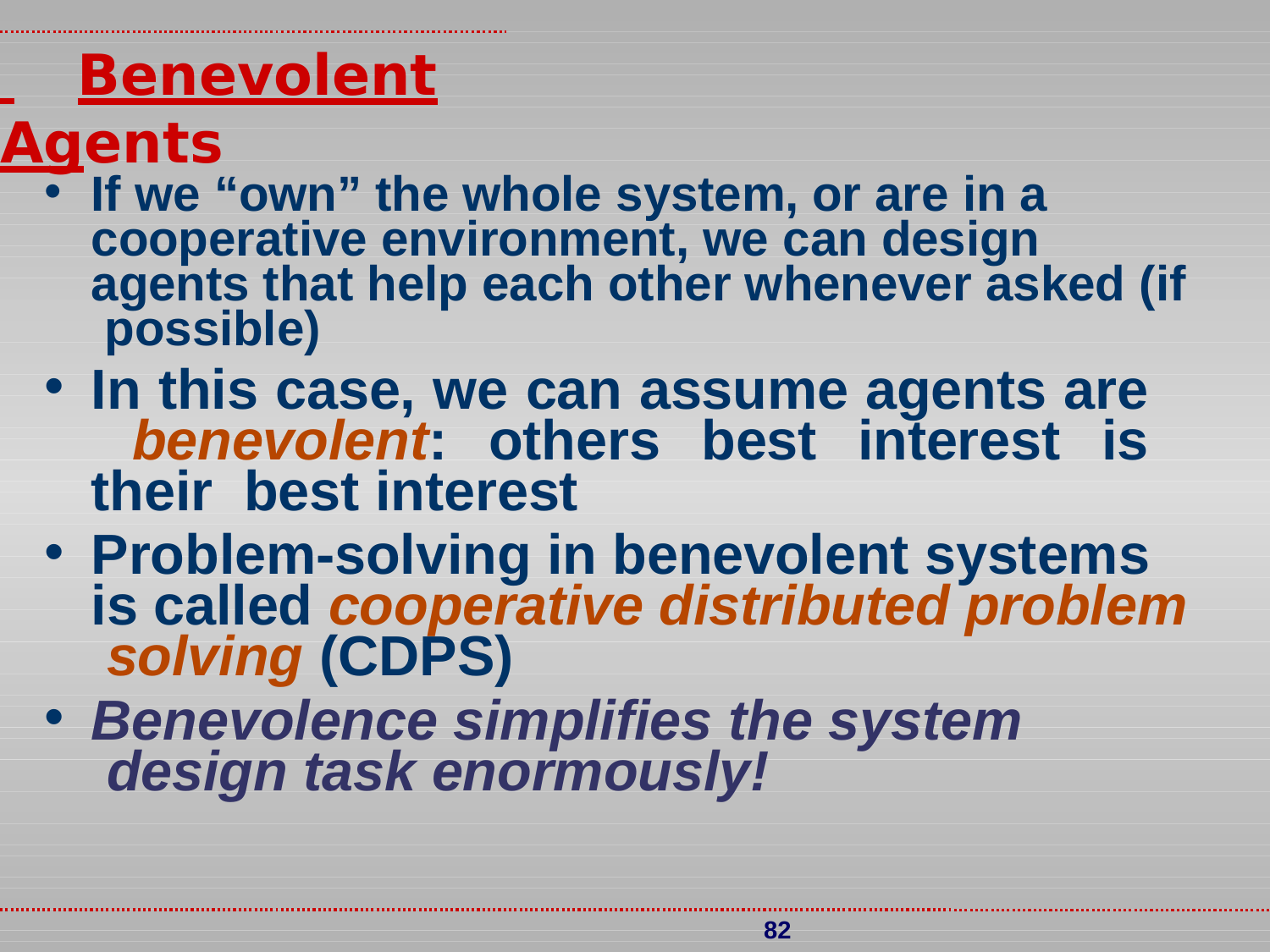

# Benevolent Agents
If we “own” the whole system, or are in a  cooperative environment, we can design  agents that help each other whenever asked (if  possible)
In this case, we can assume agents are  benevolent: others best interest is their  best interest
Problem-solving in benevolent systems  is called cooperative distributed problem  solving (CDPS)
Benevolence simplifies the system  design task enormously!

82